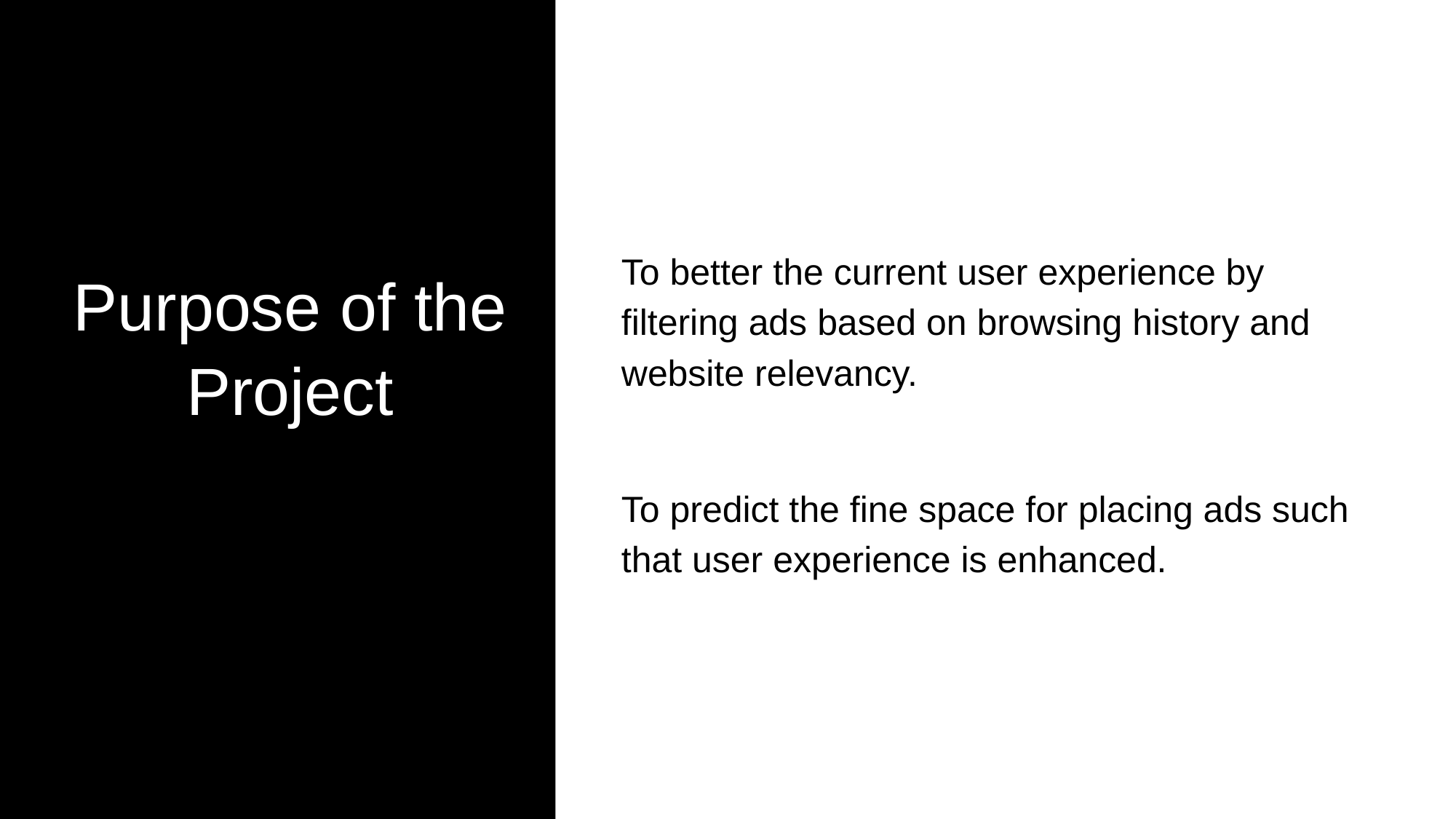

To better the current user experience by filtering ads based on browsing history and website relevancy.

To predict the fine space for placing ads such that user experience is enhanced.
# Digital advertising is data-driven strategy for target audience. But the user experience can be displeasurable at times.
Search engines store users browsing data on the cloud. This data is then used to target ads to the users.
Purpose of the Project

We aim to improve this approach by filtering relevancy based on the users history as well as the current browsing relevancy.
This will not only make good user experience, but also provide good targeted audience to the advertising company